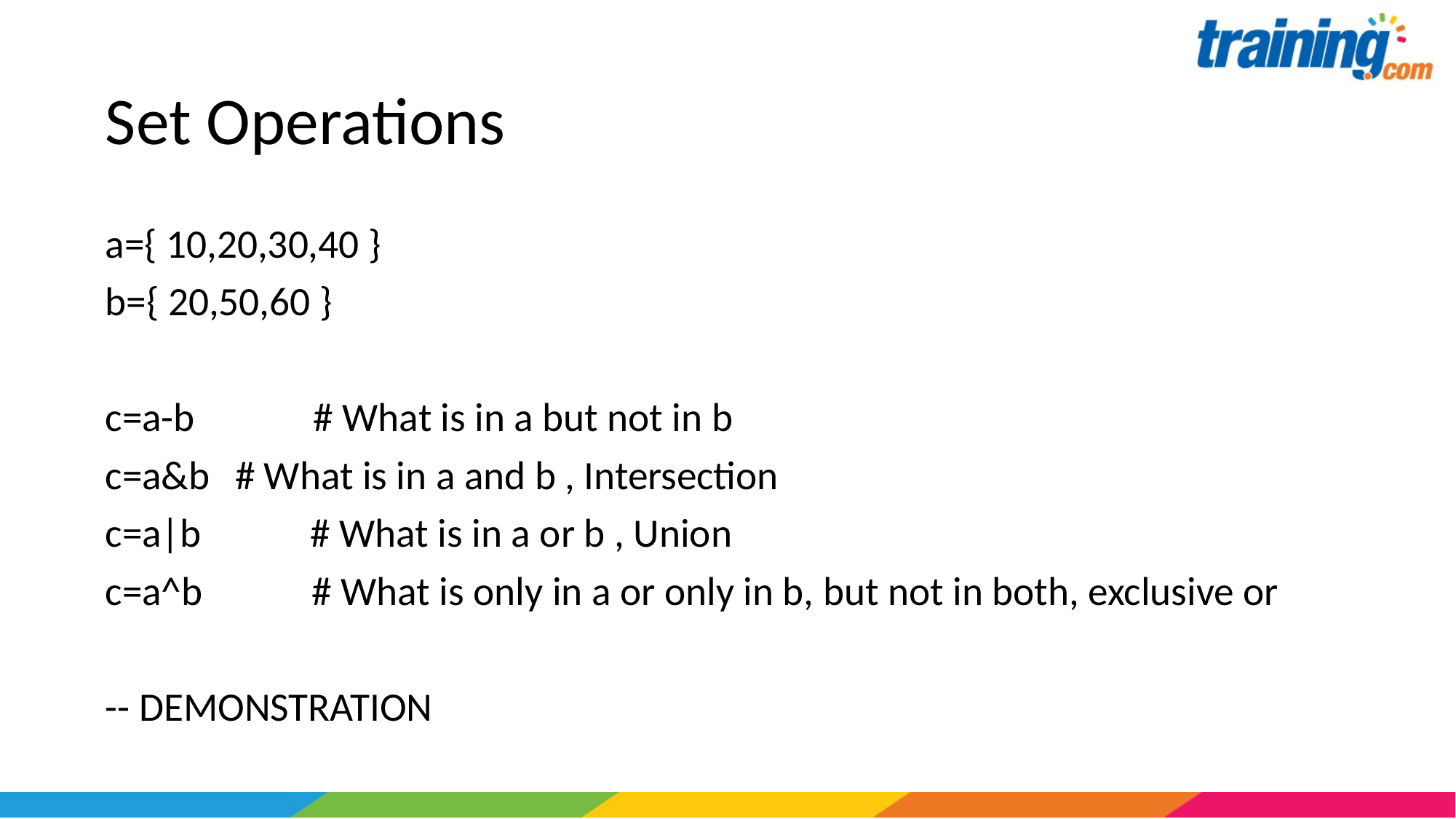

# Set Operations
a={ 10,20,30,40 }
b={ 20,50,60 }

c=a-b             # What is in a but not in b
c=a&b	# What is in a and b , Intersection
c=a|b            # What is in a or b , Union
c=a^b            # What is only in a or only in b, but not in both, exclusive or

-- DEMONSTRATION